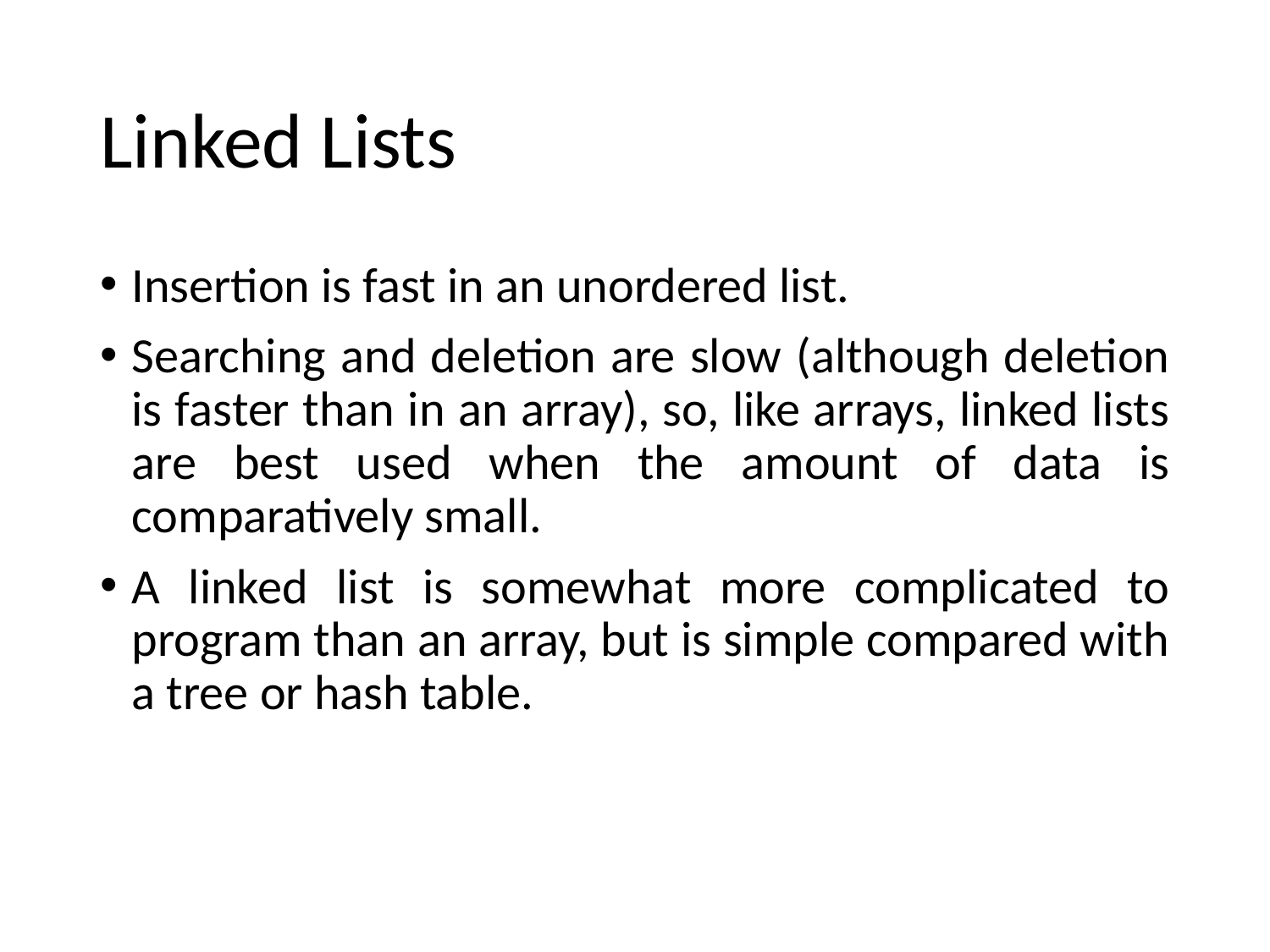

# Linked Lists
Insertion is fast in an unordered list.
Searching and deletion are slow (although deletion is faster than in an array), so, like arrays, linked lists are best used when the amount of data is comparatively small.
A linked list is somewhat more complicated to program than an array, but is simple compared with a tree or hash table.